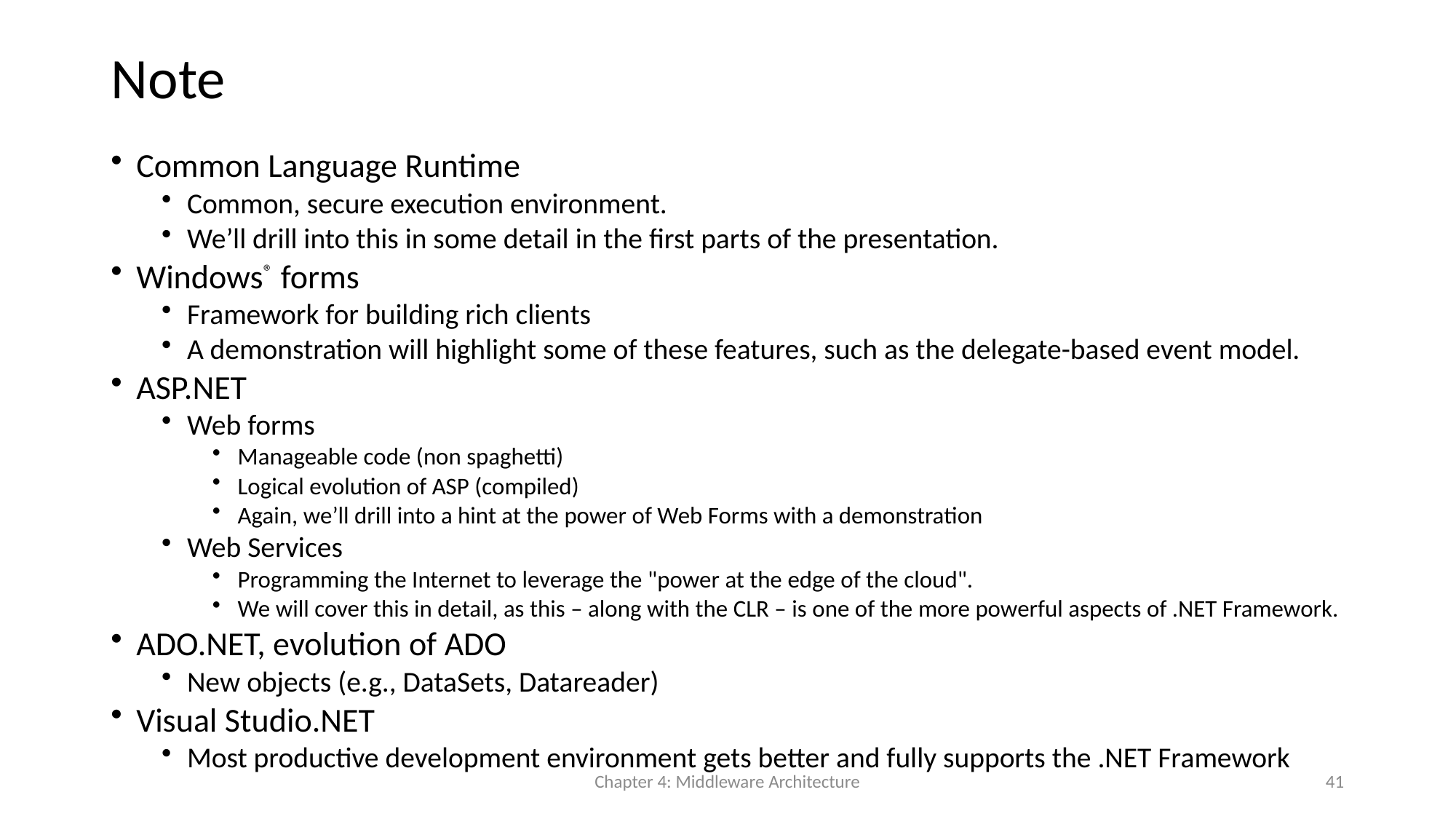

# Note
Common Language Runtime
Common, secure execution environment.
We’ll drill into this in some detail in the first parts of the presentation.
Windows® forms
Framework for building rich clients
A demonstration will highlight some of these features, such as the delegate-based event model.
ASP.NET
Web forms
Manageable code (non spaghetti)
Logical evolution of ASP (compiled)
Again, we’ll drill into a hint at the power of Web Forms with a demonstration
Web Services
Programming the Internet to leverage the "power at the edge of the cloud".
We will cover this in detail, as this – along with the CLR – is one of the more powerful aspects of .NET Framework.
ADO.NET, evolution of ADO
New objects (e.g., DataSets, Datareader)
Visual Studio.NET
Most productive development environment gets better and fully supports the .NET Framework

Chapter 4: Middleware Architecture
41